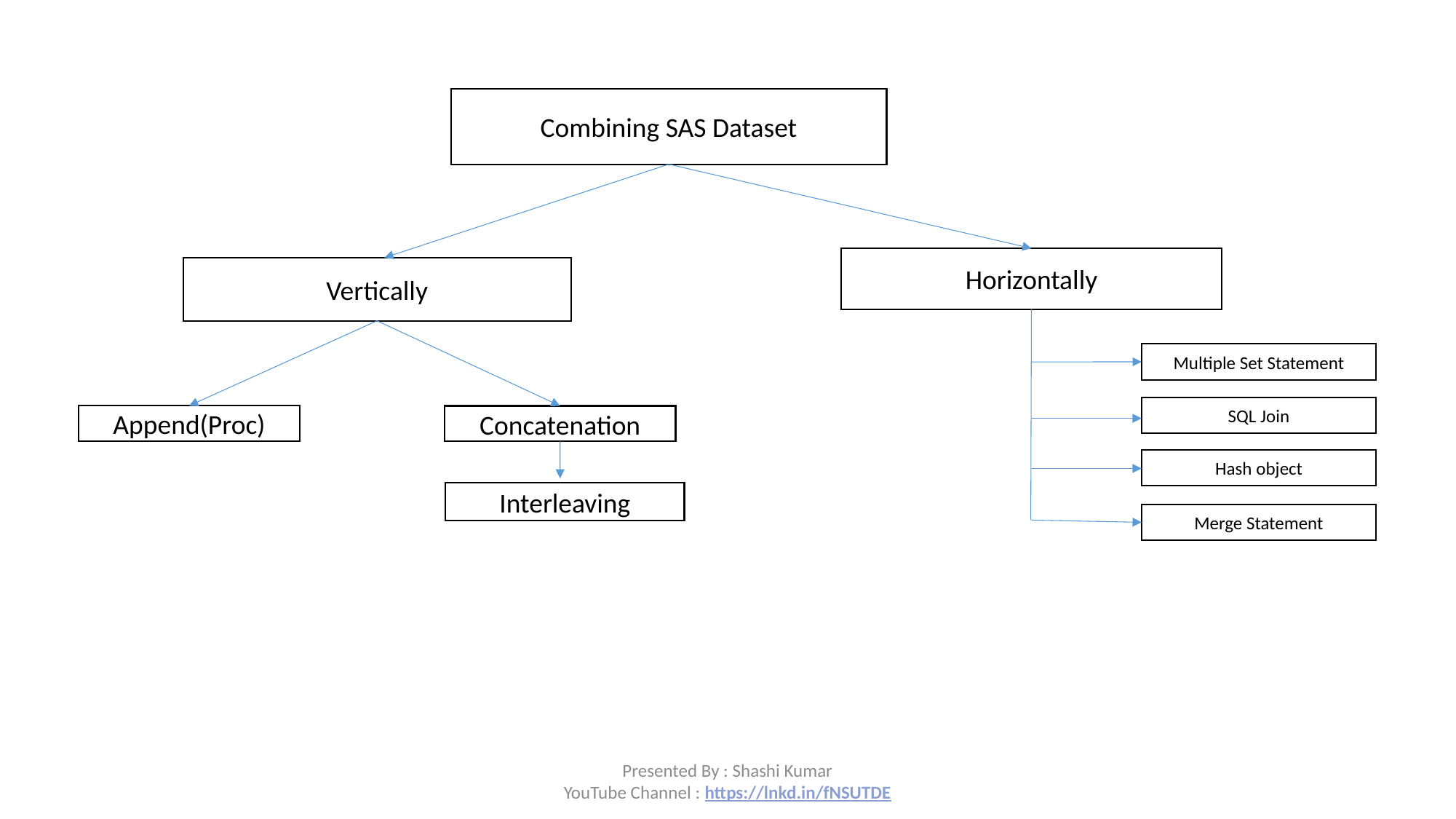

Combining SAS Dataset
Horizontally
Vertically
Multiple Set Statement
SQL Join
Append(Proc)
Concatenation
Hash object
Interleaving
Merge Statement
Presented By : Shashi Kumar
YouTube Channel : https://lnkd.in/fNSUTDE